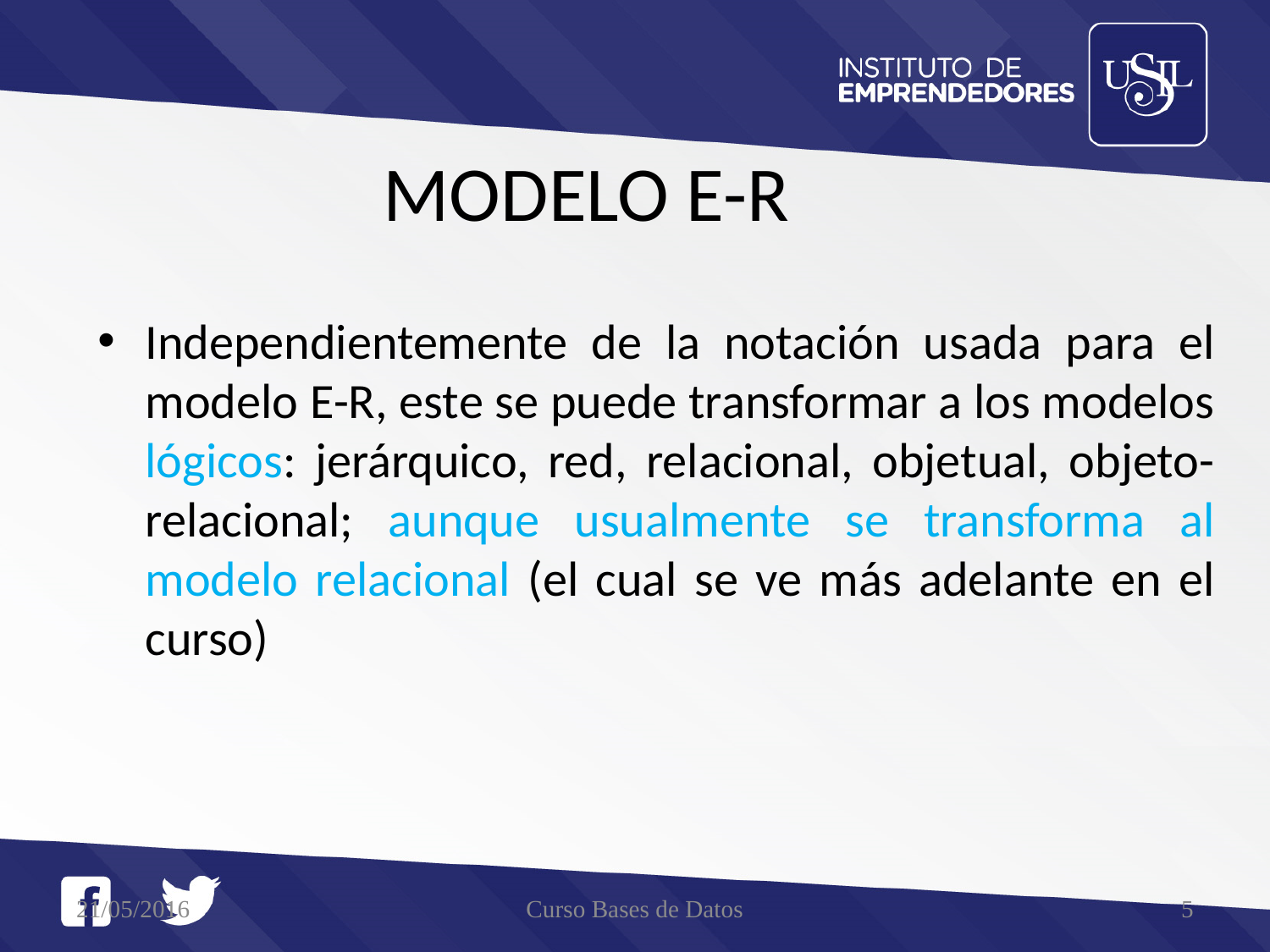

# MODELO E-R
Independientemente de la notación usada para el modelo E-R, este se puede transformar a los modelos lógicos: jerárquico, red, relacional, objetual, objeto-relacional; aunque usualmente se transforma al modelo relacional (el cual se ve más adelante en el curso)
21/05/2016
Curso Bases de Datos
5